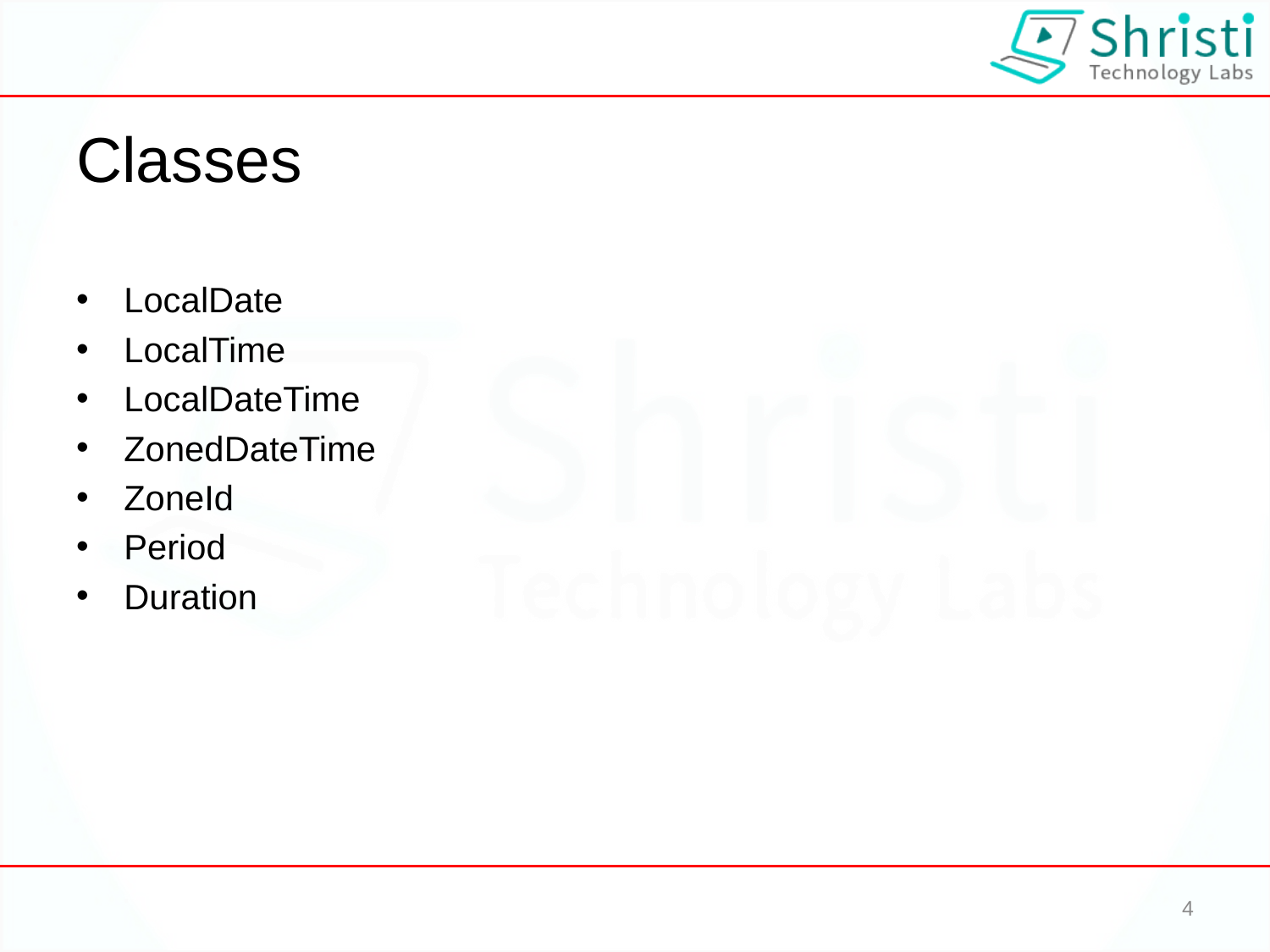

# Classes

LocalDate
LocalTime
LocalDateTime
ZonedDateTime
ZoneId
Period
Duration

4